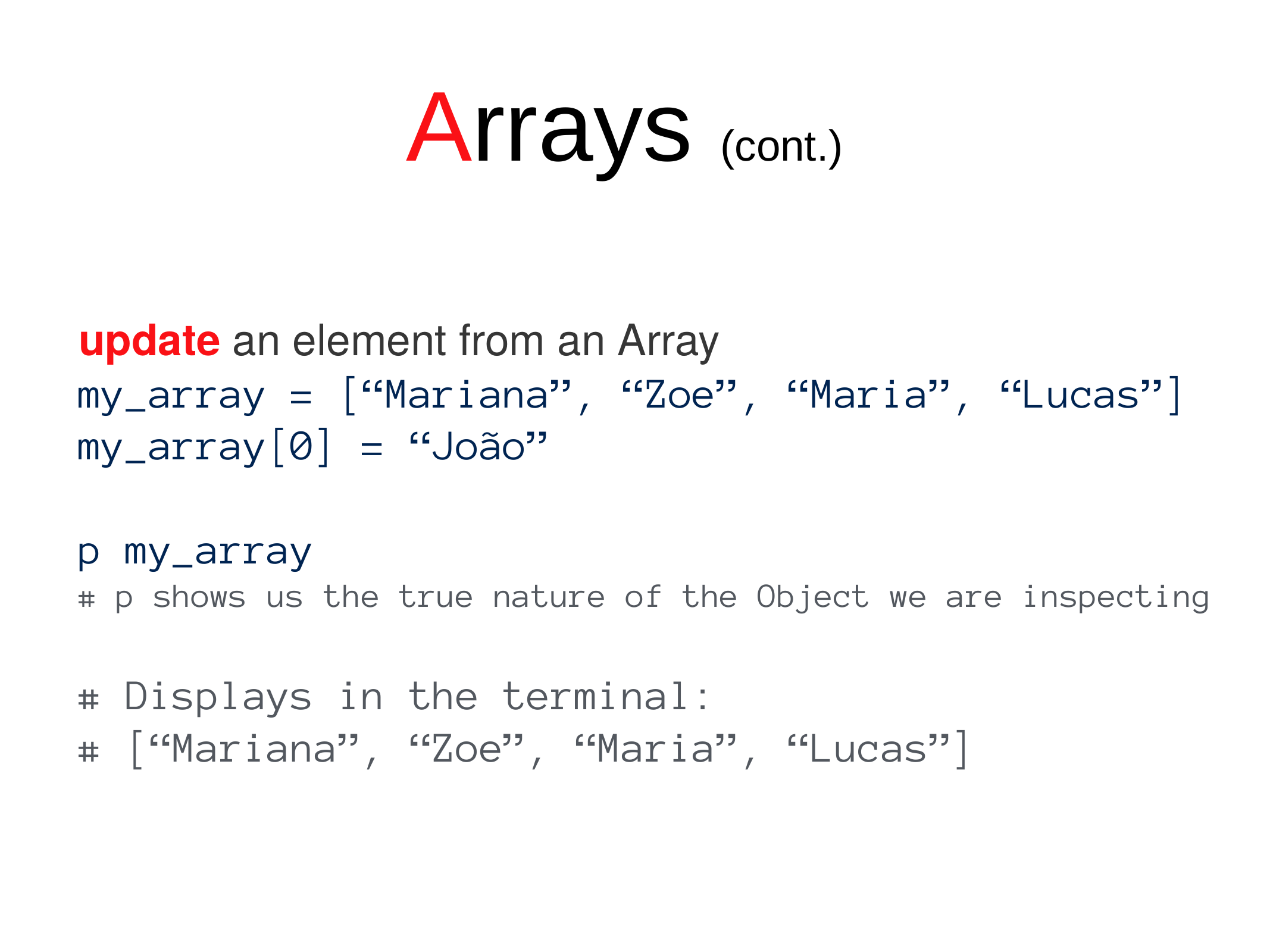

Arrays (cont.)
update an element from an Array
my_array = [“Mariana”, “Zoe”, “Maria”, “Lucas”]
my_array[0] = “João”

p my_array
# p shows us the true nature of the Object we are inspecting

# Displays in the terminal:
# [“Mariana”, “Zoe”, “Maria”, “Lucas”]